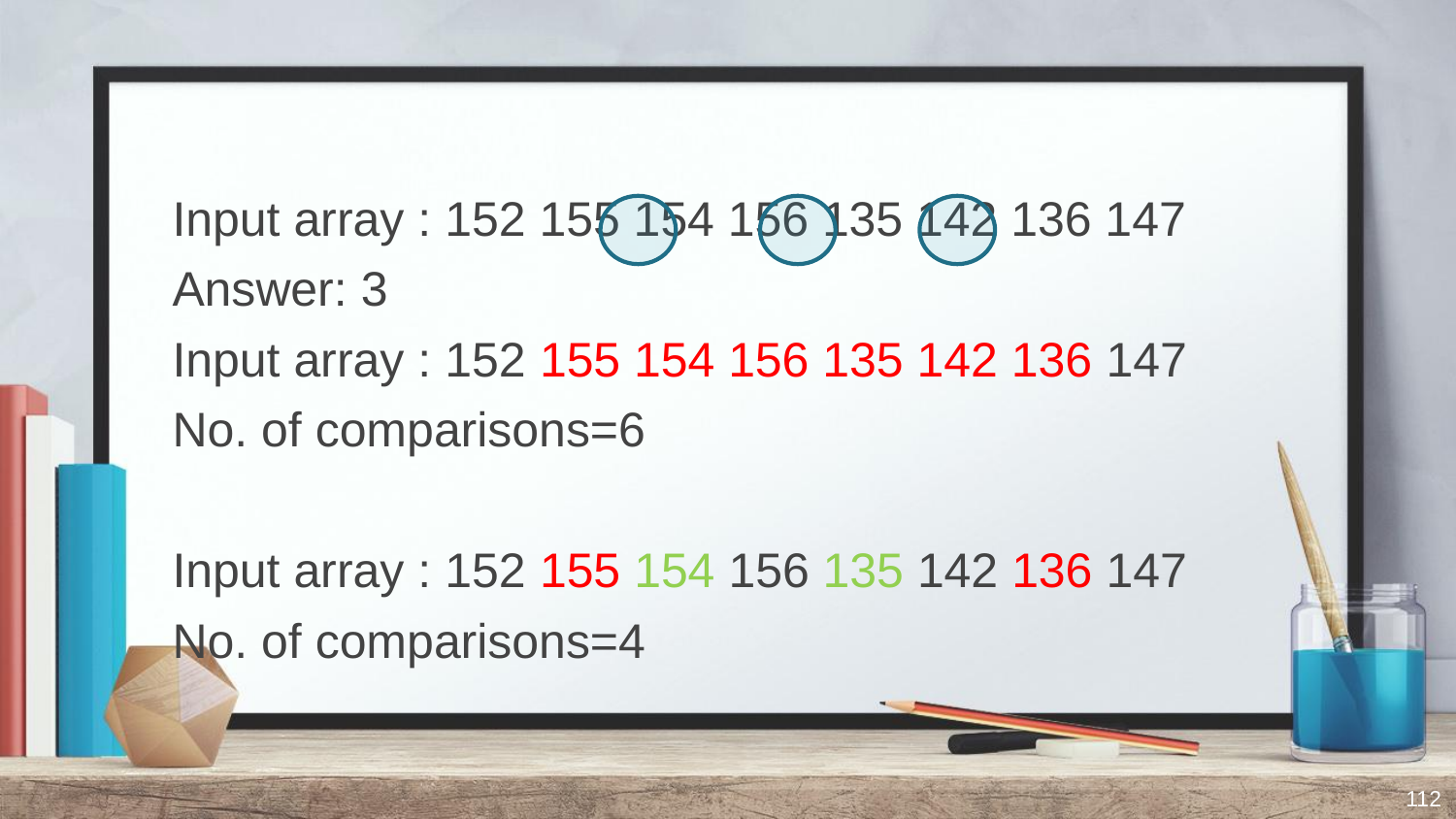

Input array : 152 155 154 156 135 142 136 147
Answer: 3
Input array : 152 155 154 156 135 142 136 147
No. of comparisons=6

Input array : 152 155 154 156 135 142 136 147
No. of comparisons=4

112